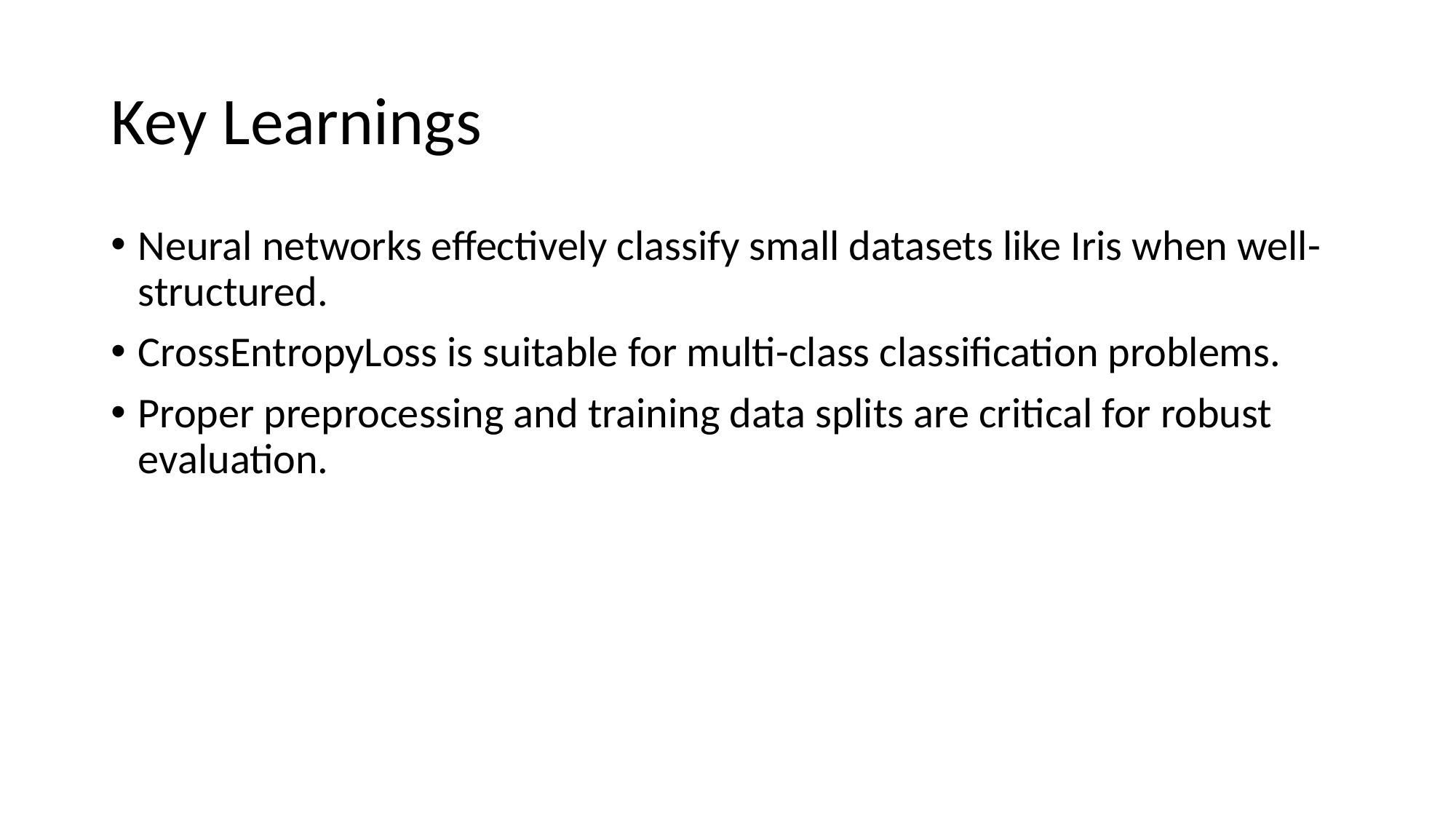

# Key Learnings
Neural networks effectively classify small datasets like Iris when well-structured.
CrossEntropyLoss is suitable for multi-class classification problems.
Proper preprocessing and training data splits are critical for robust evaluation.